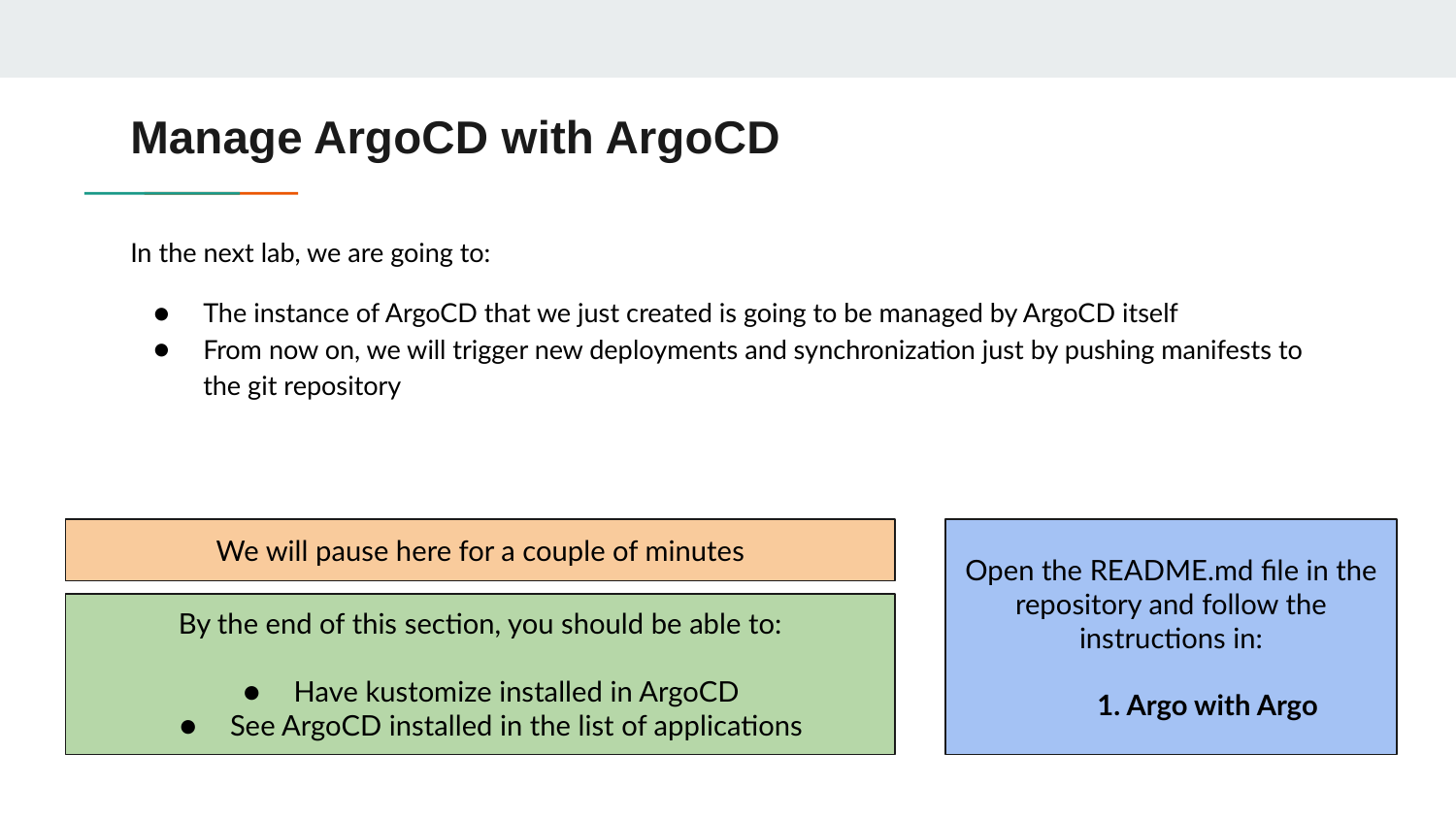

# Manage ArgoCD with ArgoCD
In the next lab, we are going to:
The instance of ArgoCD that we just created is going to be managed by ArgoCD itself
From now on, we will trigger new deployments and synchronization just by pushing manifests to the git repository
We will pause here for a couple of minutes
Open the README.md file in the repository and follow the instructions in:

1. Argo with Argo
By the end of this section, you should be able to:

Have kustomize installed in ArgoCD
See ArgoCD installed in the list of applications